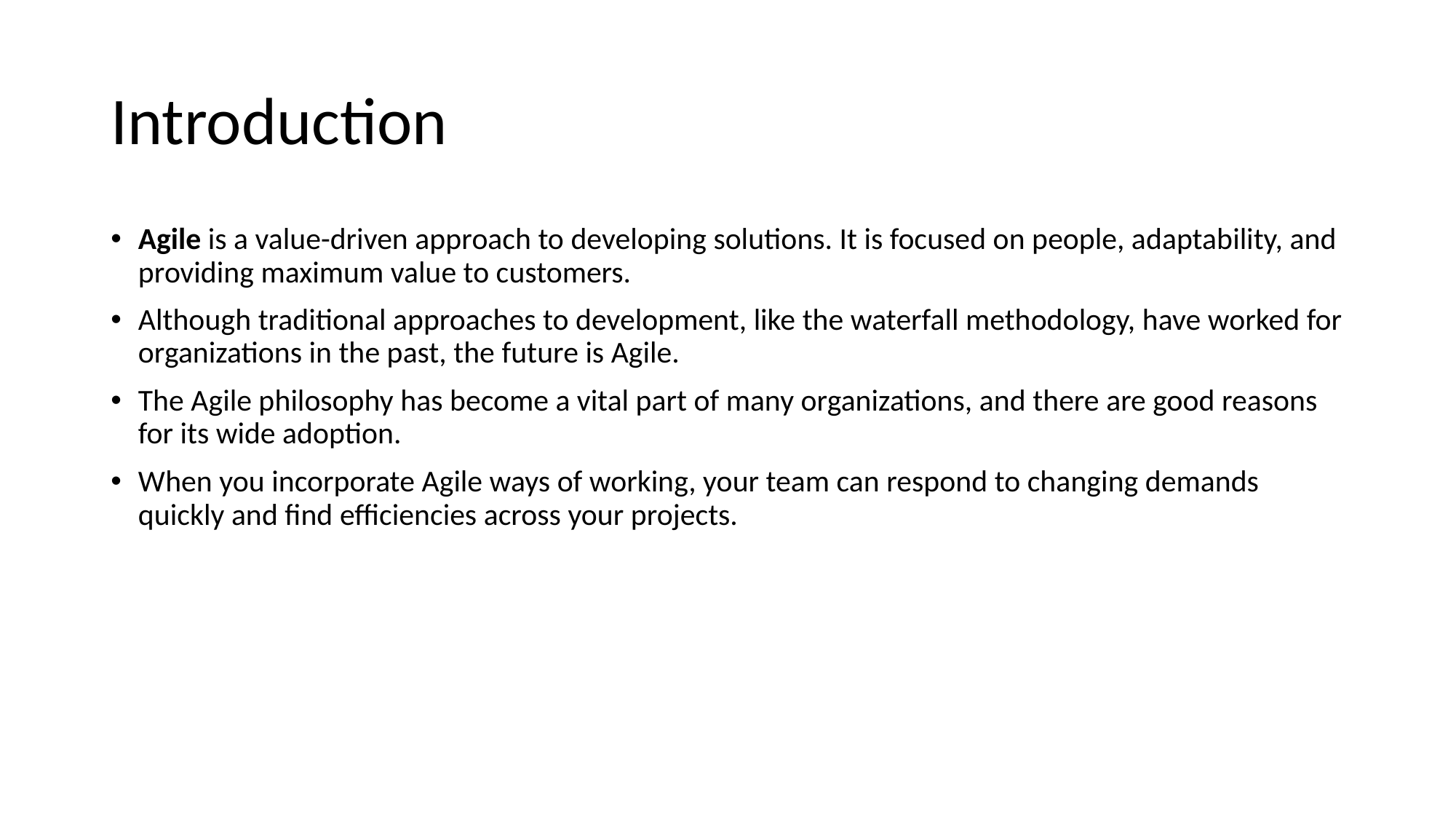

# Introduction
Agile is a value-driven approach to developing solutions. It is focused on people, adaptability, and providing maximum value to customers.
Although traditional approaches to development, like the waterfall methodology, have worked for organizations in the past, the future is Agile.
The Agile philosophy has become a vital part of many organizations, and there are good reasons for its wide adoption.
When you incorporate Agile ways of working, your team can respond to changing demands quickly and find efficiencies across your projects.